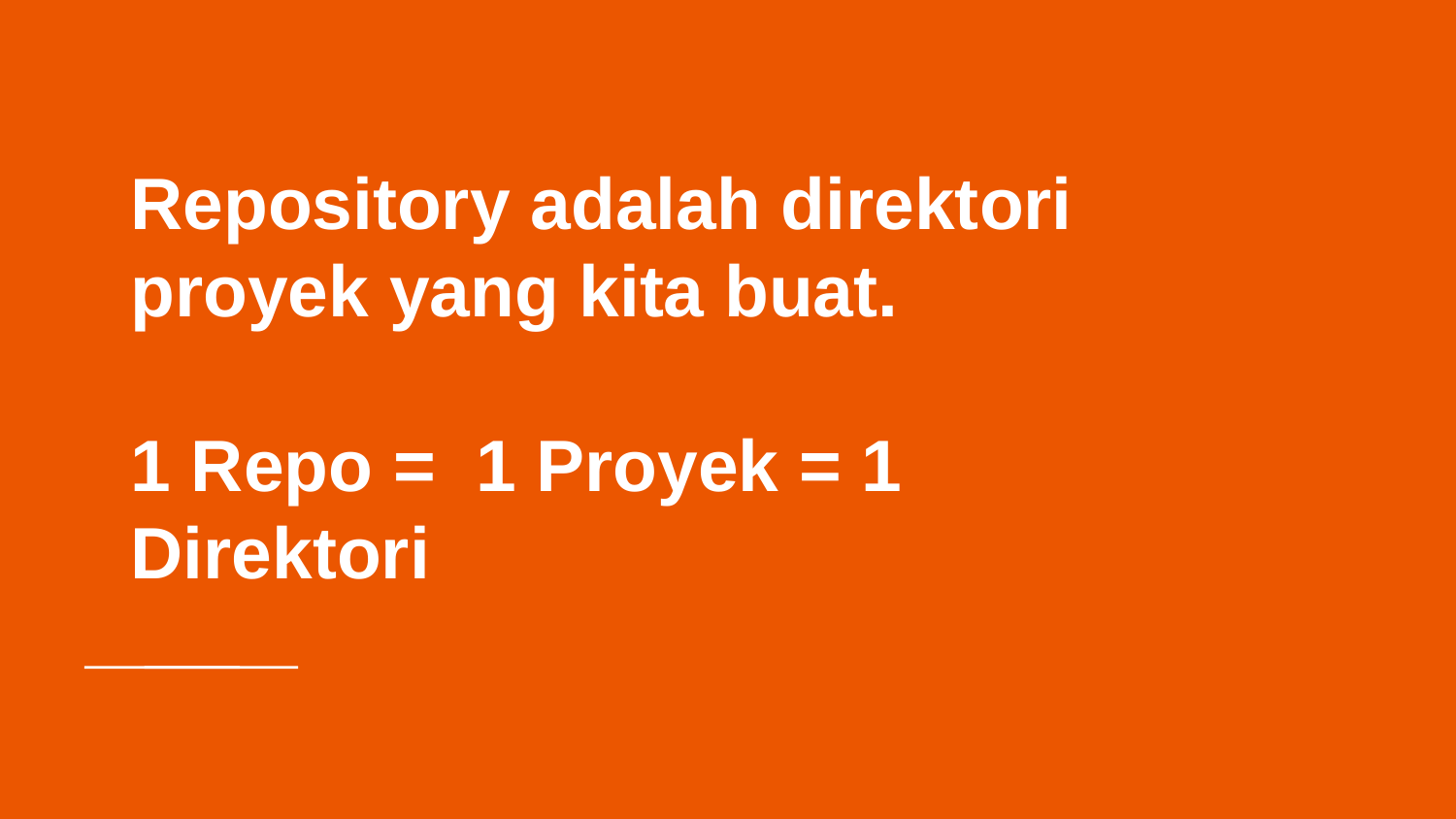

# Repository adalah direktori proyek yang kita buat.

1 Repo =  1 Proyek = 1 Direktori